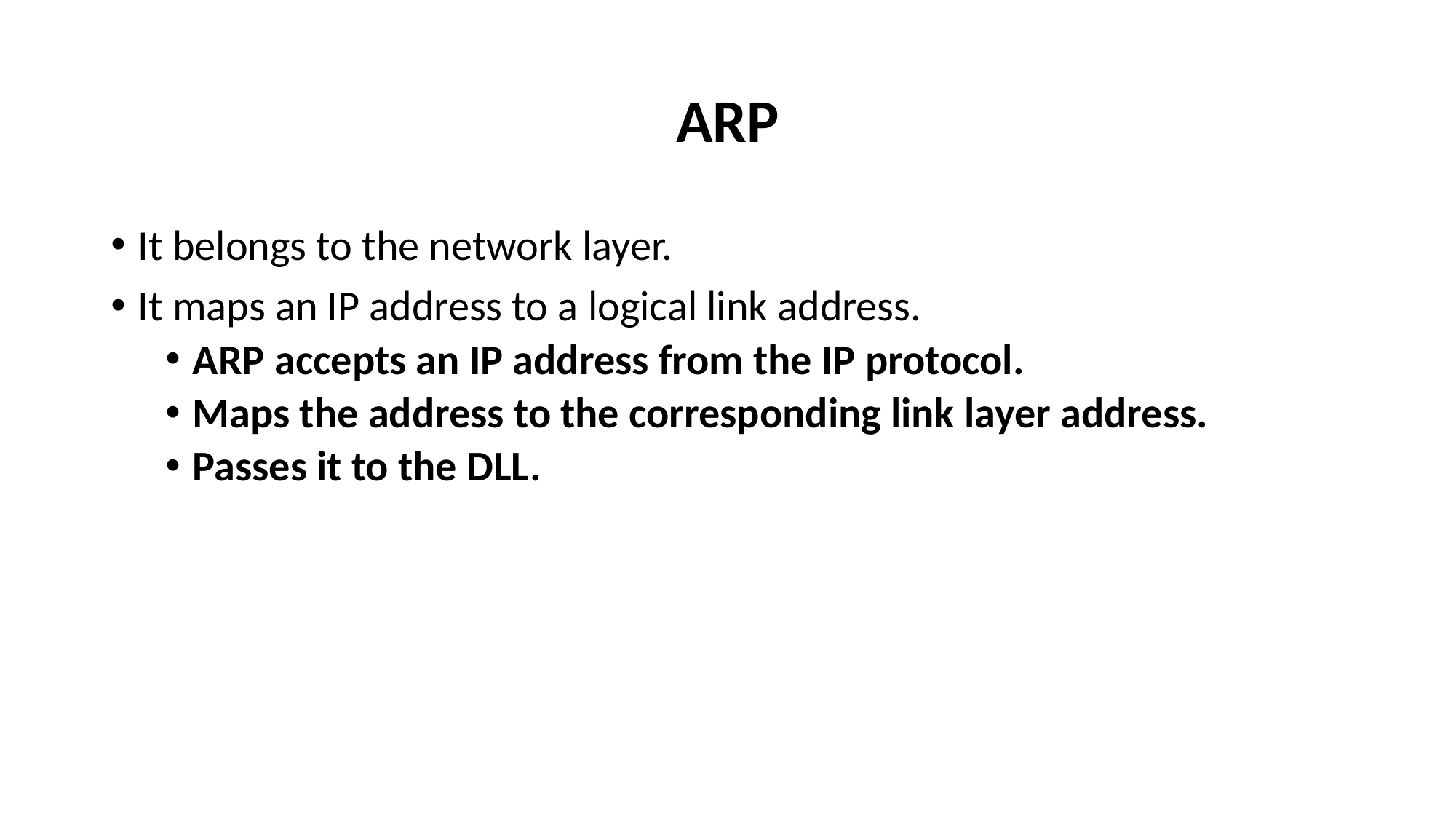

# ARP
It belongs to the network layer.
It maps an IP address to a logical link address.
ARP accepts an IP address from the IP protocol.
Maps the address to the corresponding link layer address.
Passes it to the DLL.